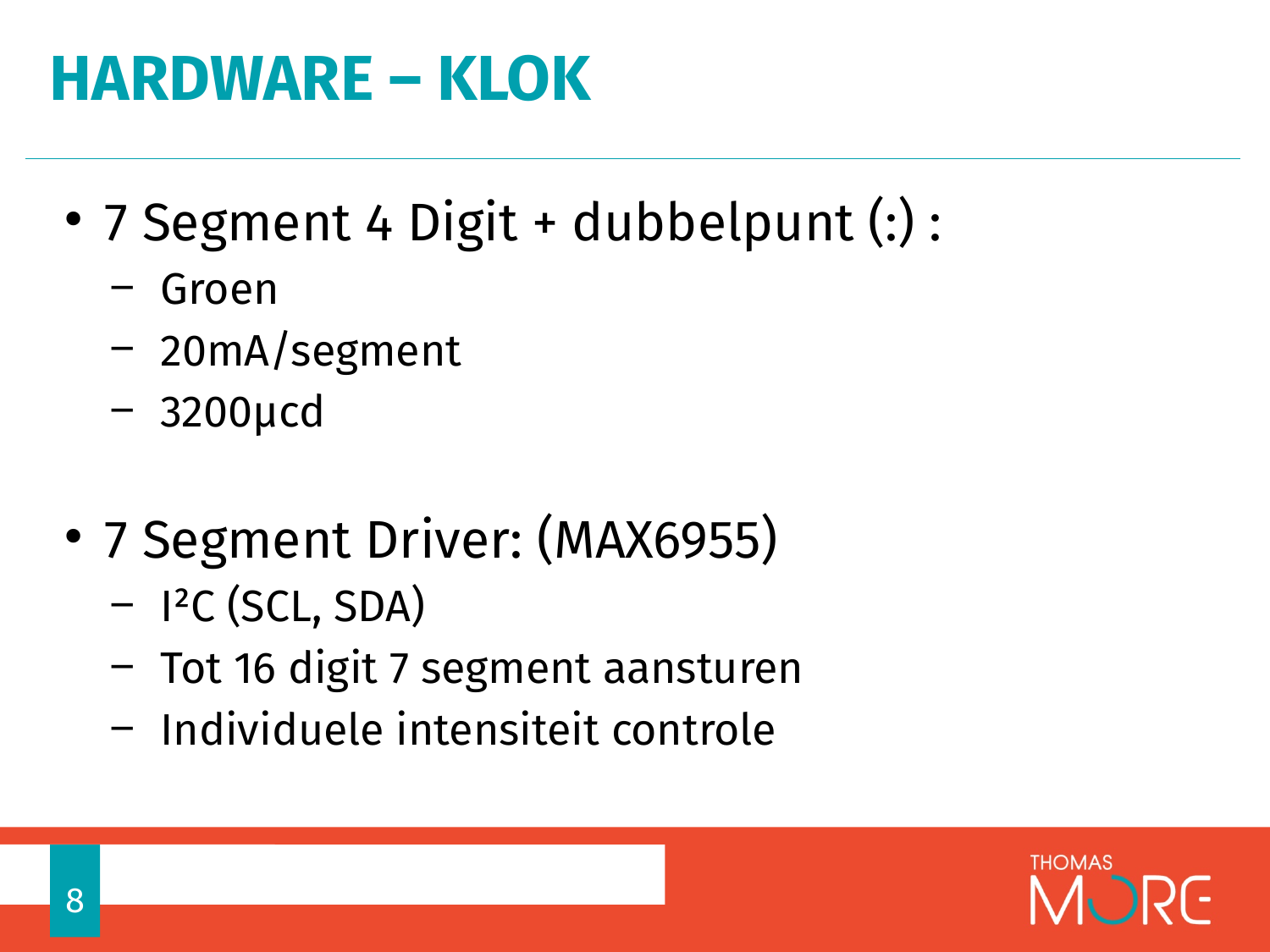

# Hardware – Klok
7 Segment 4 Digit + dubbelpunt (:) :
Groen
20mA/segment
3200µcd

7 Segment Driver: (MAX6955)
I²C (SCL, SDA)
Tot 16 digit 7 segment aansturen
Individuele intensiteit controle
8